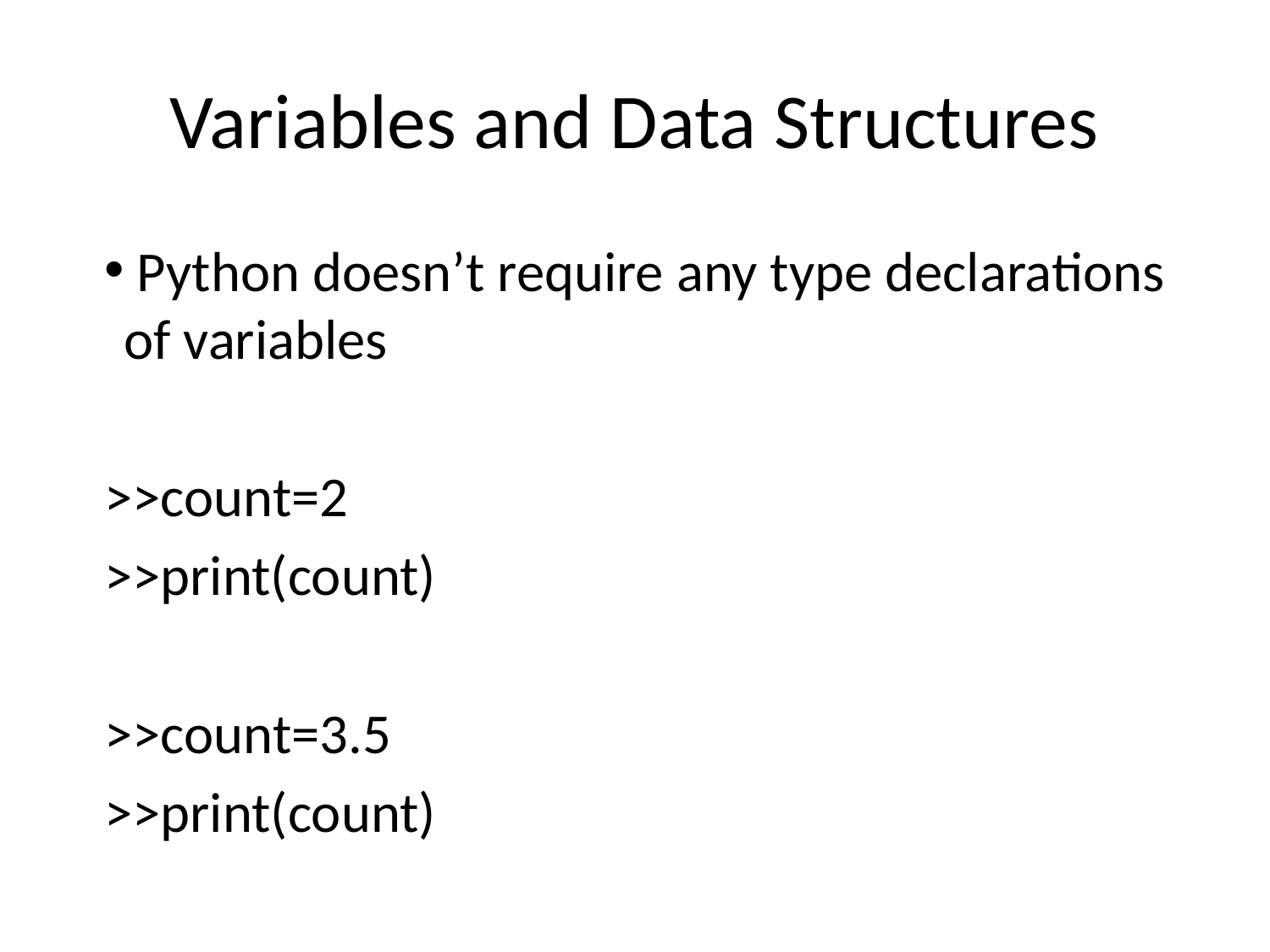

# Variables and Data Structures
 Python doesn’t require any type declarations of variables

>>count=2
>>print(count)

>>count=3.5
>>print(count)